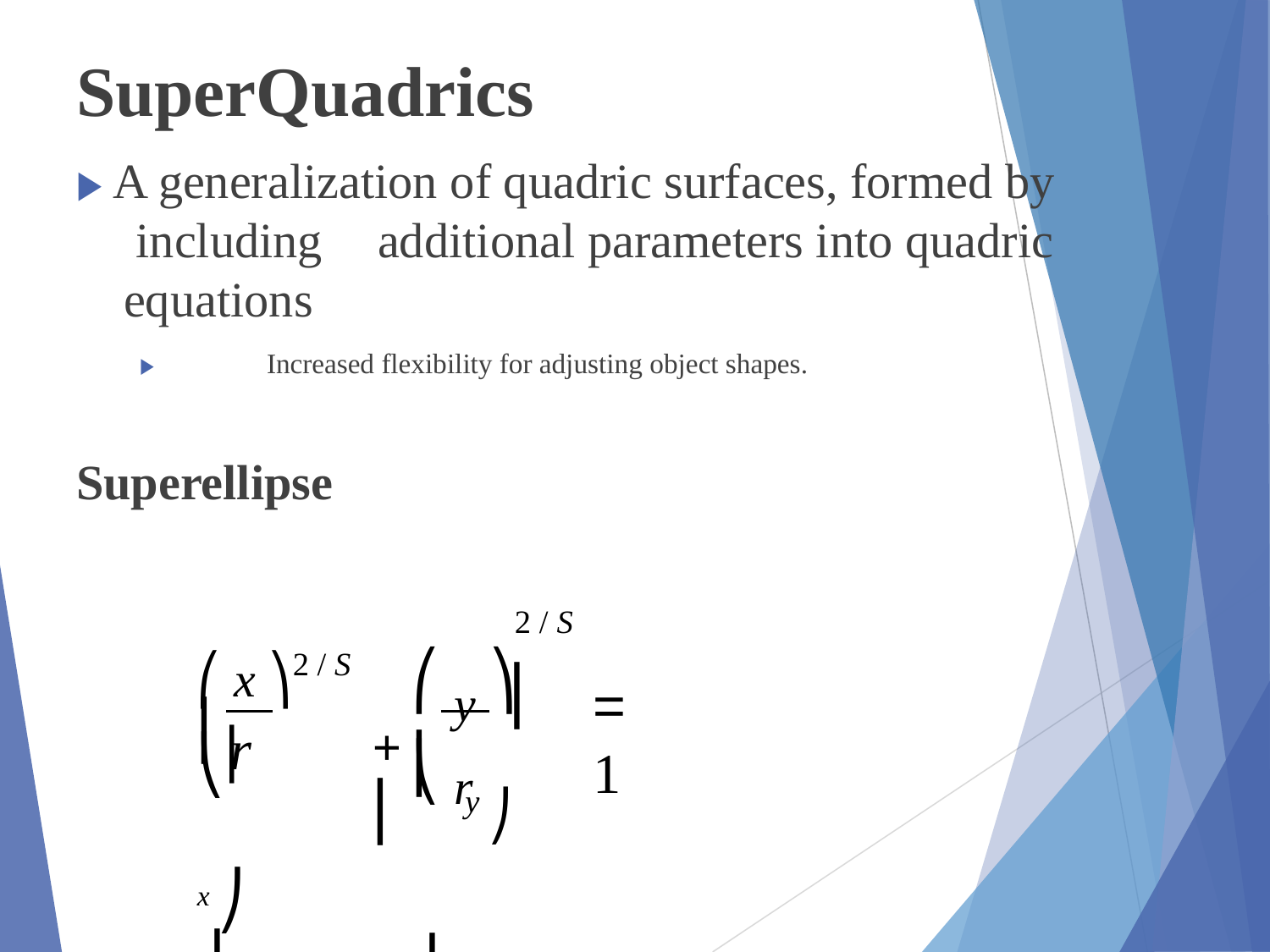

# SuperQuadrics
▶ A generalization of quadric surfaces, formed by  including	additional parameters into quadric  equations
▶	Increased flexibility for adjusting object shapes.

Superellipse
⎛ x ⎞2 / S
2 / S
⎛ y ⎞
+ ⎜
⎟
⎜⎜	⎟⎟
= 1
⎜ r	⎟

r
y ⎠
⎝	x ⎠
⎝